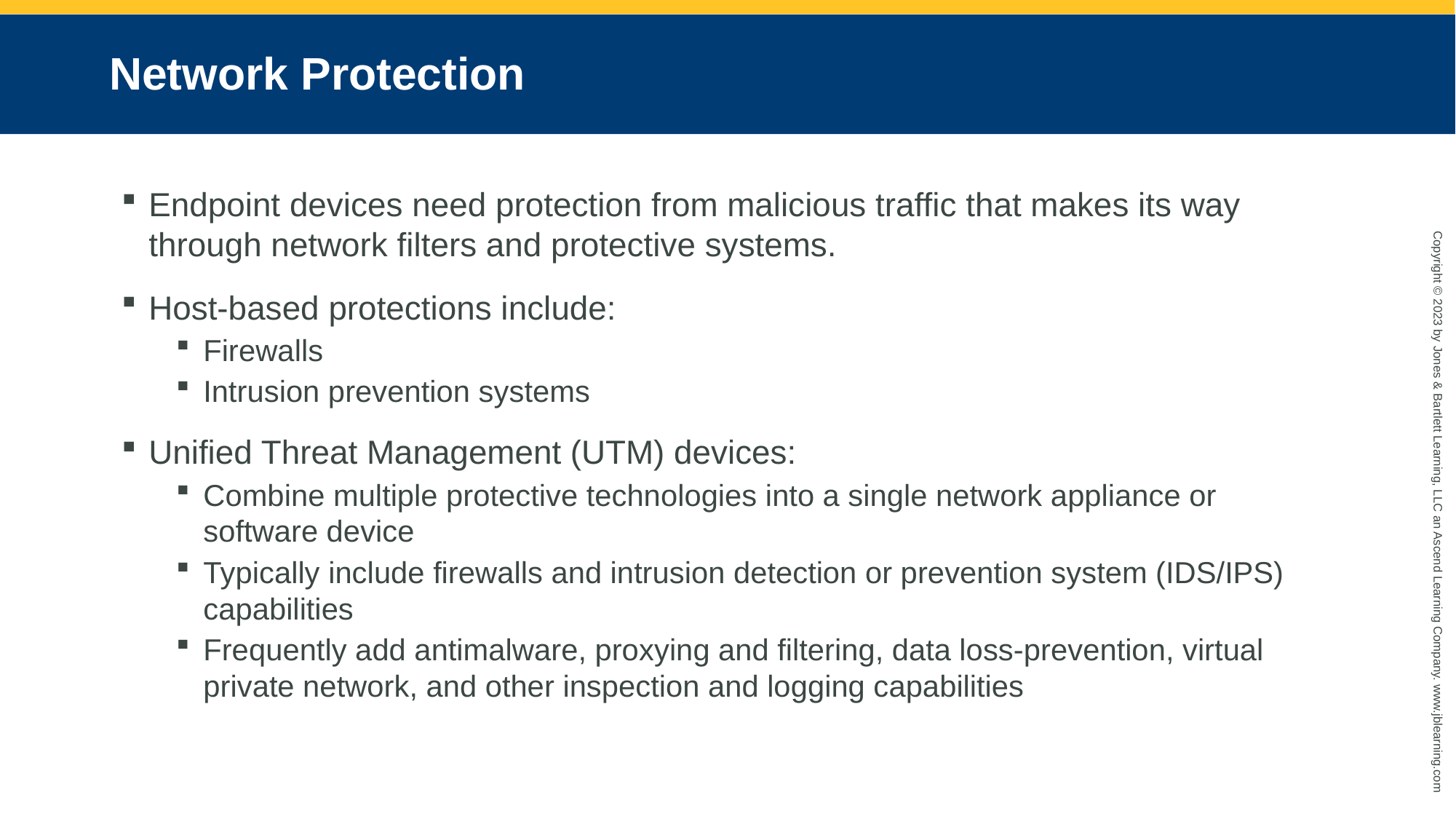

# Network Protection
Endpoint devices need protection from malicious traffic that makes its way through network filters and protective systems.
Host-based protections include:
Firewalls
Intrusion prevention systems
Unified Threat Management (UTM) devices:
Combine multiple protective technologies into a single network appliance or software device
Typically include firewalls and intrusion detection or prevention system (IDS/IPS) capabilities
Frequently add antimalware, proxying and filtering, data loss-prevention, virtual private network, and other inspection and logging capabilities